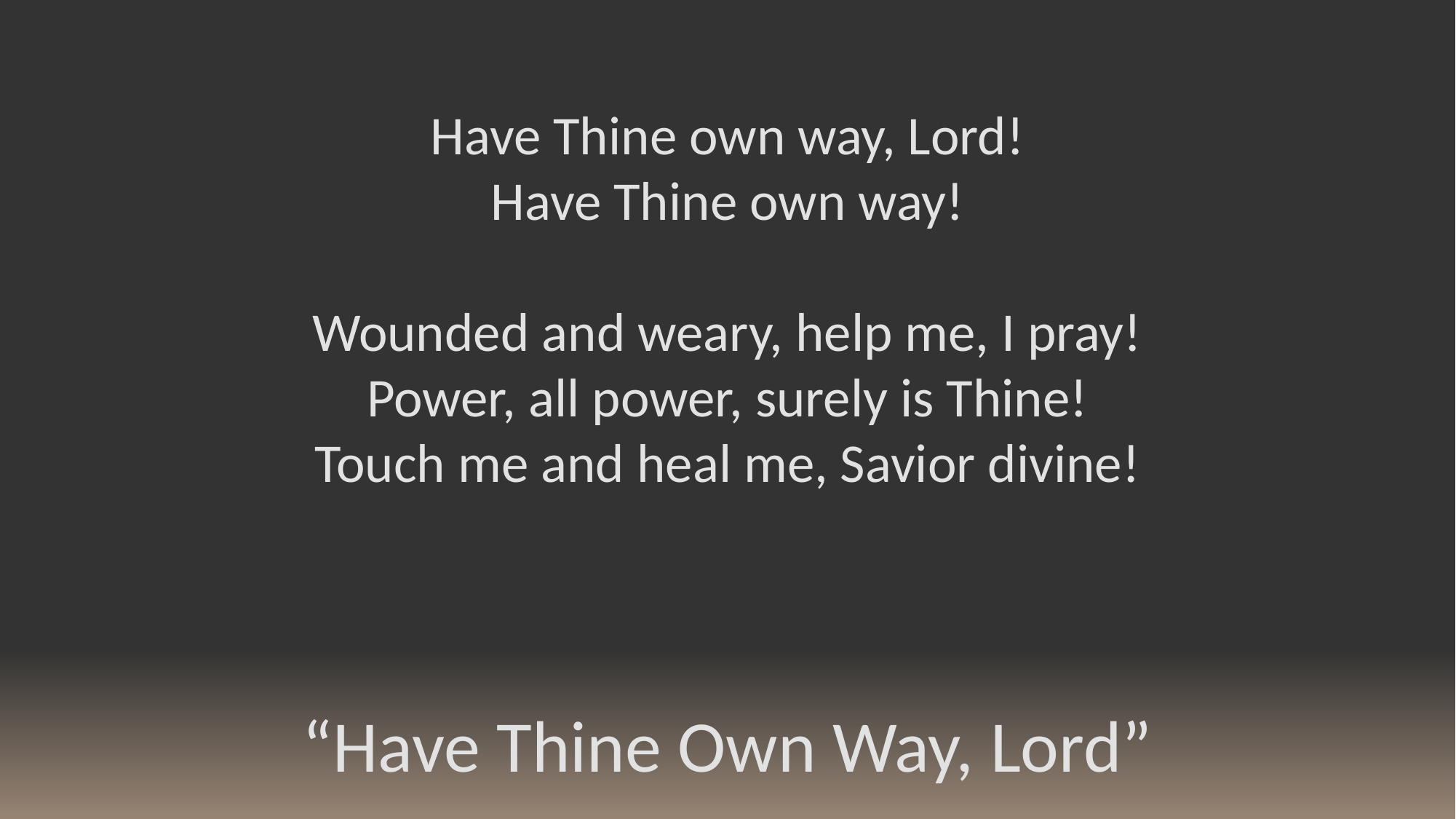

Have Thine own way, Lord!
Have Thine own way!

Wounded and weary, help me, I pray!
Power, all power, surely is Thine!
Touch me and heal me, Savior divine!

“Have Thine Own Way, Lord”